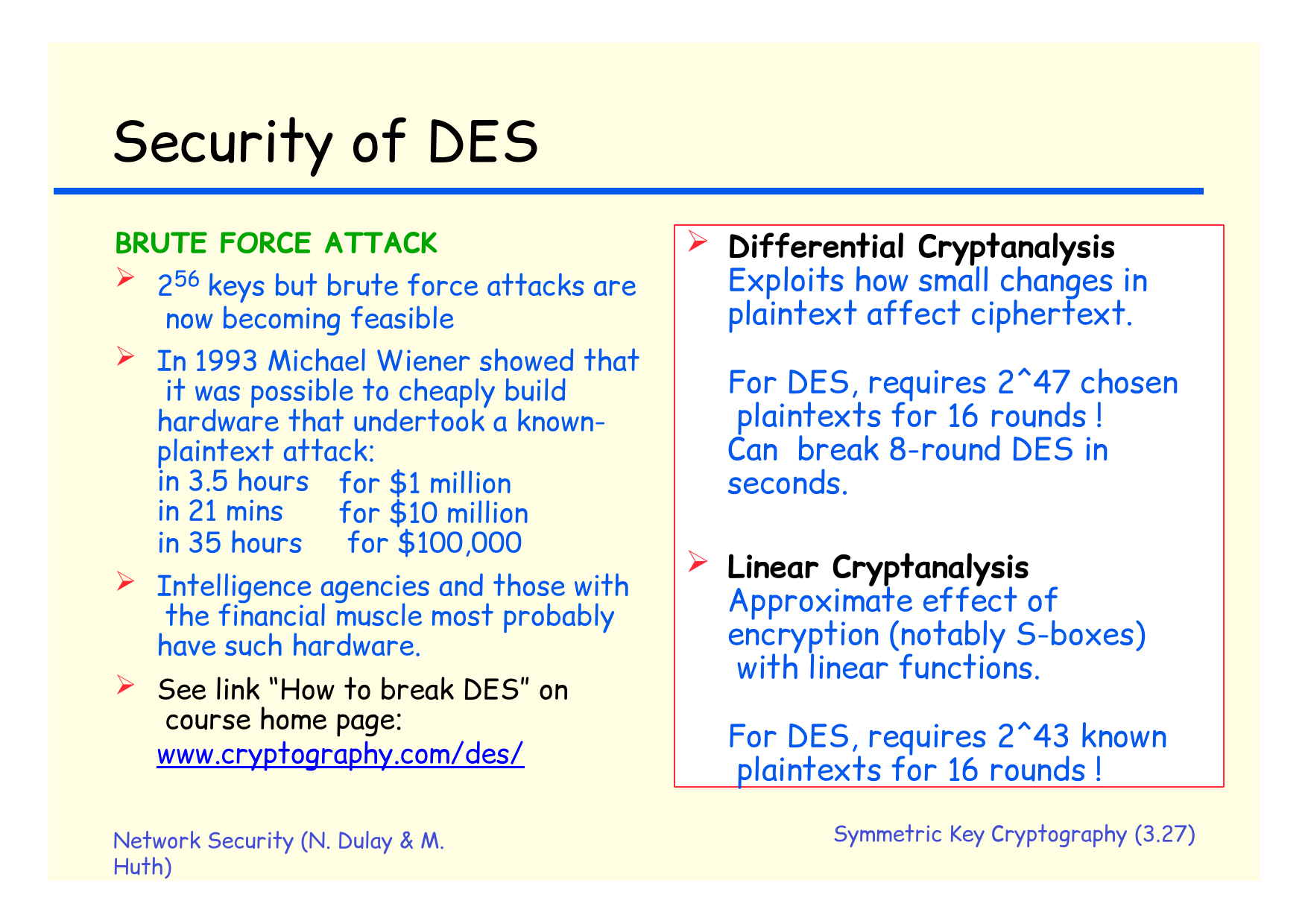

# Security of DES
Differential Cryptanalysis  Exploits how small changes in  plaintext affect ciphertext.

For DES, requires 2^47 chosen  plaintexts for 16 rounds !	Can  break 8-round DES in seconds.

Linear Cryptanalysis  Approximate effect of  encryption (notably S-boxes)  with linear functions.

For DES, requires 2^43 known  plaintexts for 16 rounds !
BRUTE FORCE ATTACK
256 keys but brute force attacks are  now becoming feasible
In 1993 Michael Wiener showed that  it was possible to cheaply build  hardware that undertook a known-  plaintext attack:
in 3.5 hours
in 21 mins
in 35 hours
for $1 million  for $10 million  for $100,000
Intelligence agencies and those with  the financial muscle most probably  have such hardware.
See link “How to break DES” on  course home page:  www.cryptography.com/des/
Symmetric Key Cryptography (3.27)
Network Security (N. Dulay & M.
Huth)